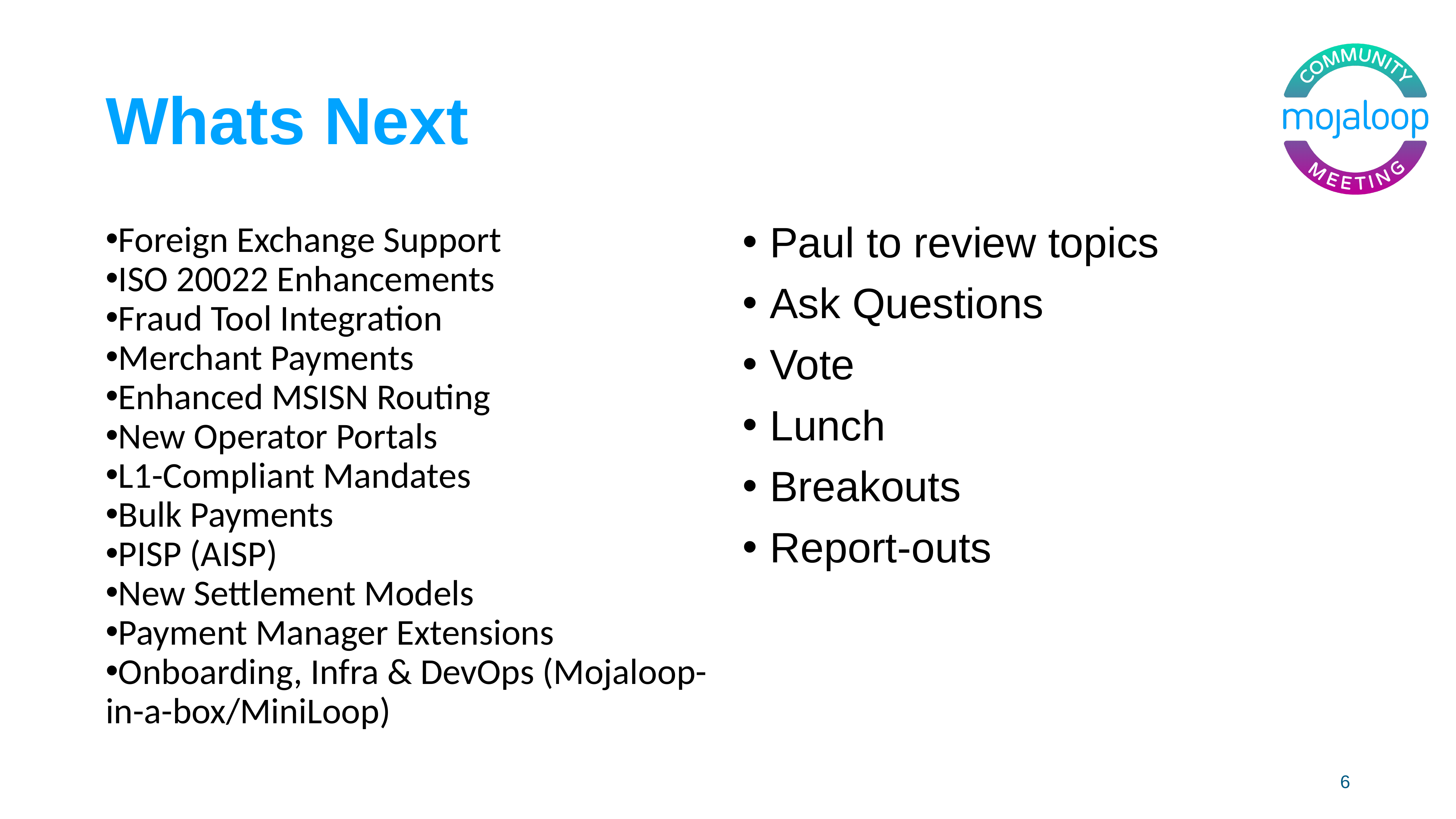

# Whats Next
Foreign Exchange Support
ISO 20022 Enhancements
Fraud Tool Integration
Merchant Payments
Enhanced MSISN Routing
New Operator Portals
L1-Compliant Mandates
Bulk Payments
PISP (AISP)
New Settlement Models
Payment Manager Extensions
Onboarding, Infra & DevOps (Mojaloop-in-a-box/MiniLoop)

Paul to review topics
Ask Questions
Vote
Lunch
Breakouts
Report-outs
6